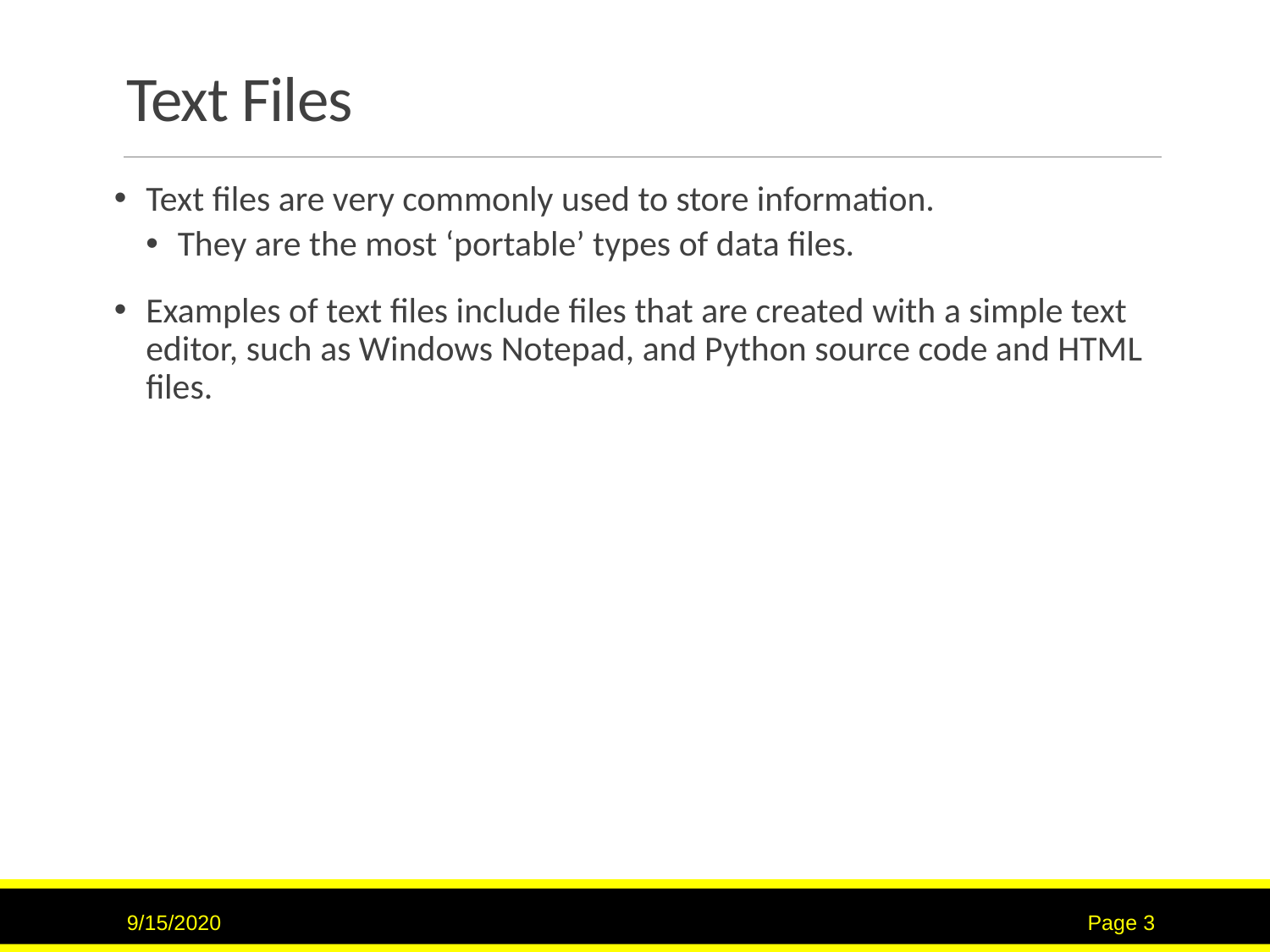

# Text Files

Text files are very commonly used to store information.
They are the most ‘portable’ types of data files.
Examples of text files include files that are created with a simple text editor, such as Windows Notepad, and Python source code and HTML files.

9/15/2020
Page 3